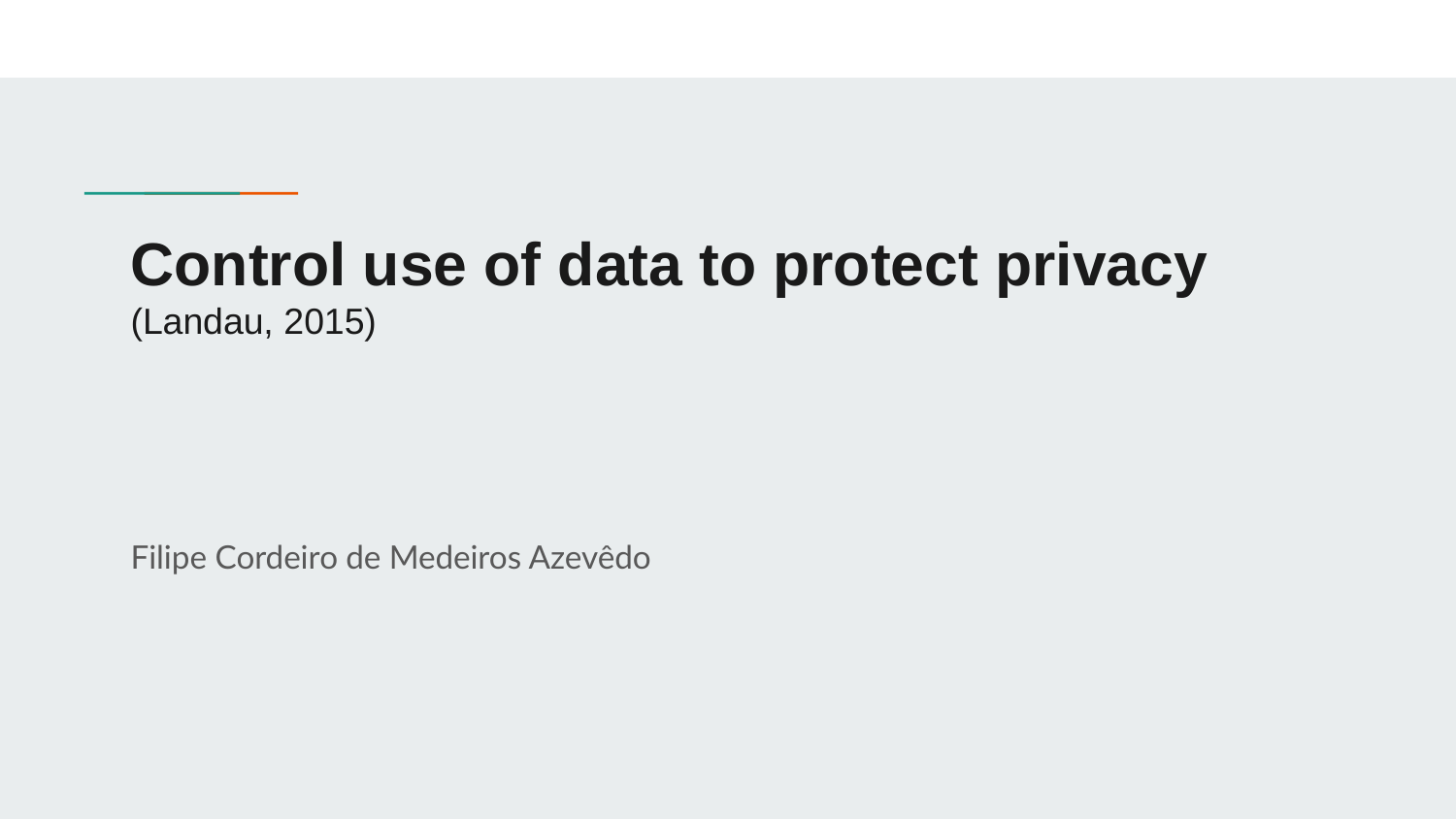

# Control use of data to protect privacy
(Landau, 2015)
Filipe Cordeiro de Medeiros Azevêdo